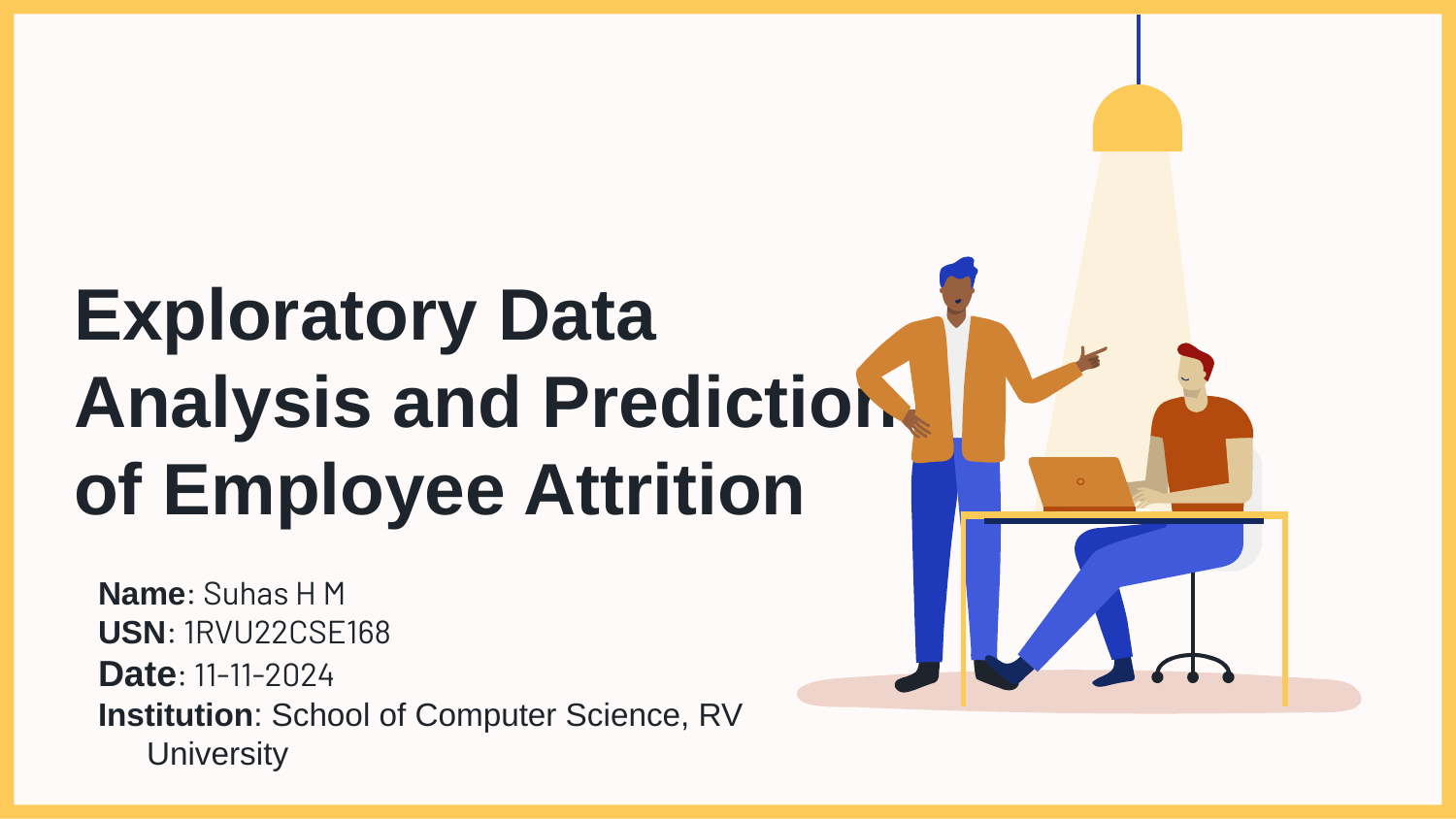

# Exploratory Data Analysis and Prediction of Employee Attrition

Name: Suhas H M
USN: 1RVU22CSE168
Date: 11-11-2024
Institution: School of Computer Science, RV University